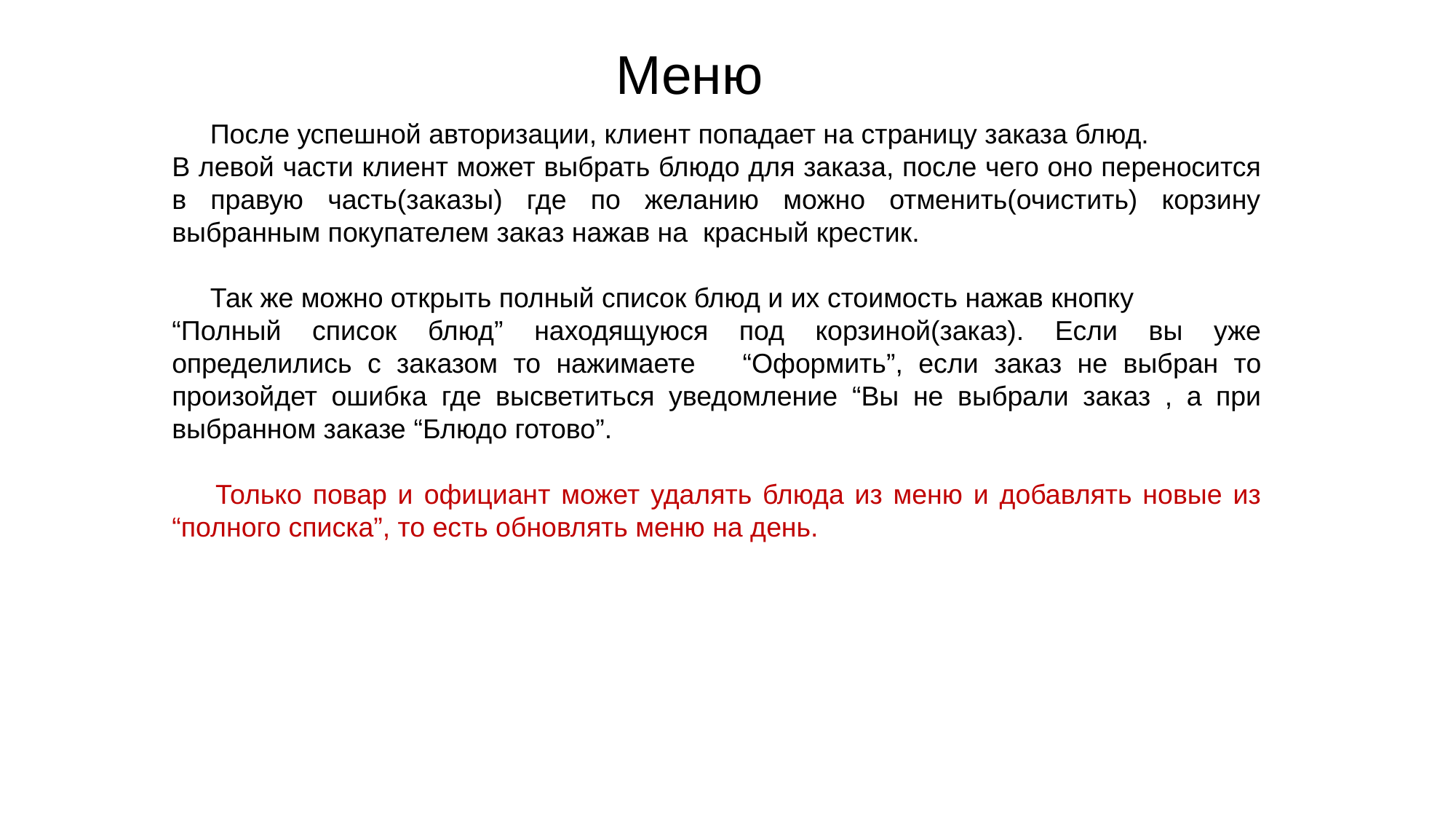

Меню
     После успешной авторизации, клиент попадает на страницу заказа блюд.
В левой части клиент может выбрать блюдо для заказа, после чего оно переносится в правую часть(заказы) где по желанию можно отменить(очистить) корзину выбранным покупателем заказ нажав на  красный крестик.

     Так же можно открыть полный список блюд и их стоимость нажав кнопку
“Полный список блюд” находящуюся под корзиной(заказ). Если вы уже определились с заказом то нажимаете   “Оформить”, если заказ не выбран то произойдет ошибка где высветиться уведомление “Вы не выбрали заказ , а при выбранном заказе “Блюдо готово”.

    Только повар и официант может удалять блюда из меню и добавлять новые из “полного списка”, то есть обновлять меню на день.